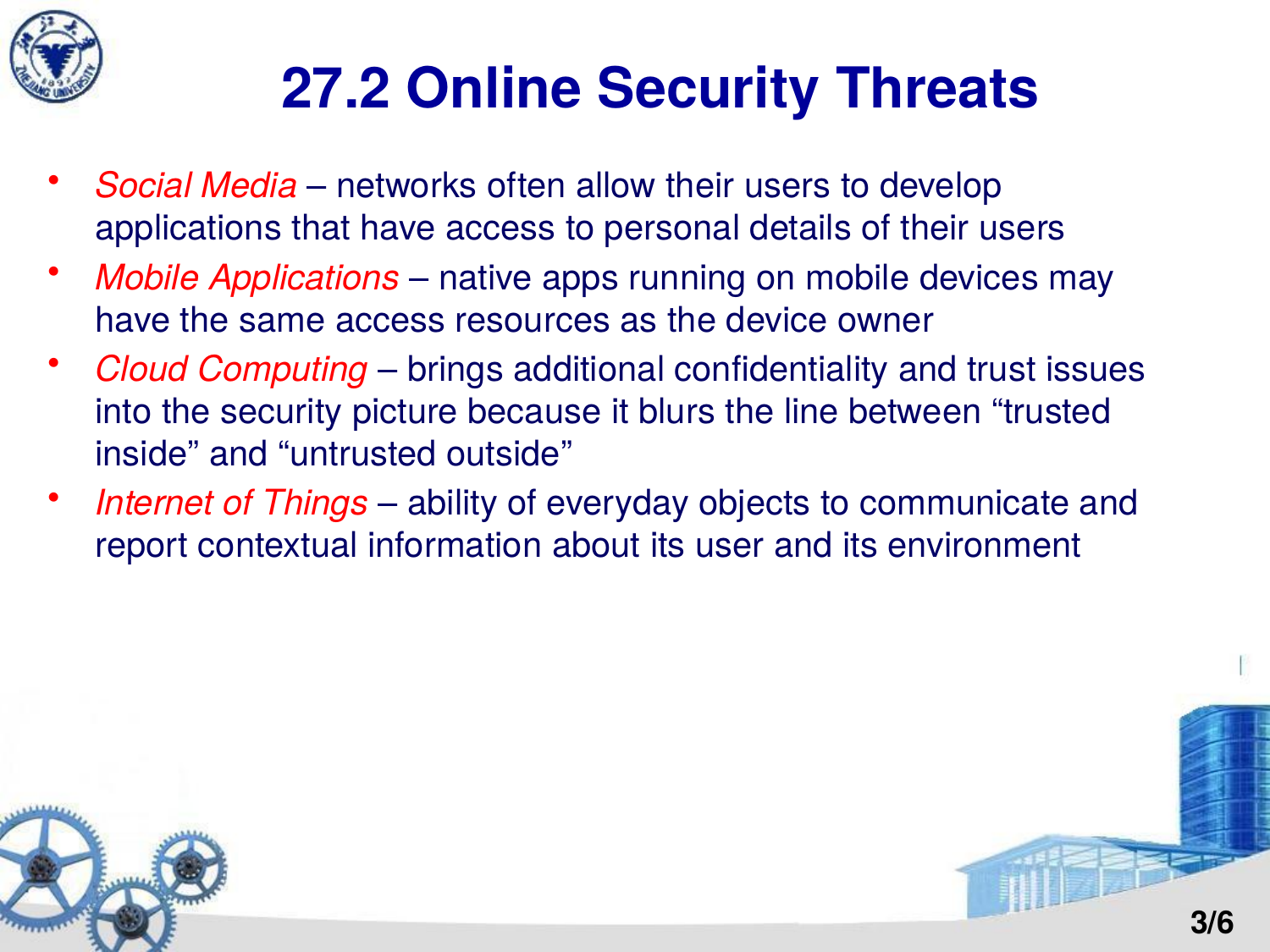

# 27.2 Online Security Threats
Social Media – networks often allow their users to develop applications that have access to personal details of their users
Mobile Applications – native apps running on mobile devices may have the same access resources as the device owner
Cloud Computing – brings additional confidentiality and trust issues into the security picture because it blurs the line between “trusted inside” and “untrusted outside”
Internet of Things – ability of everyday objects to communicate and report contextual information about its user and its environment
3/6